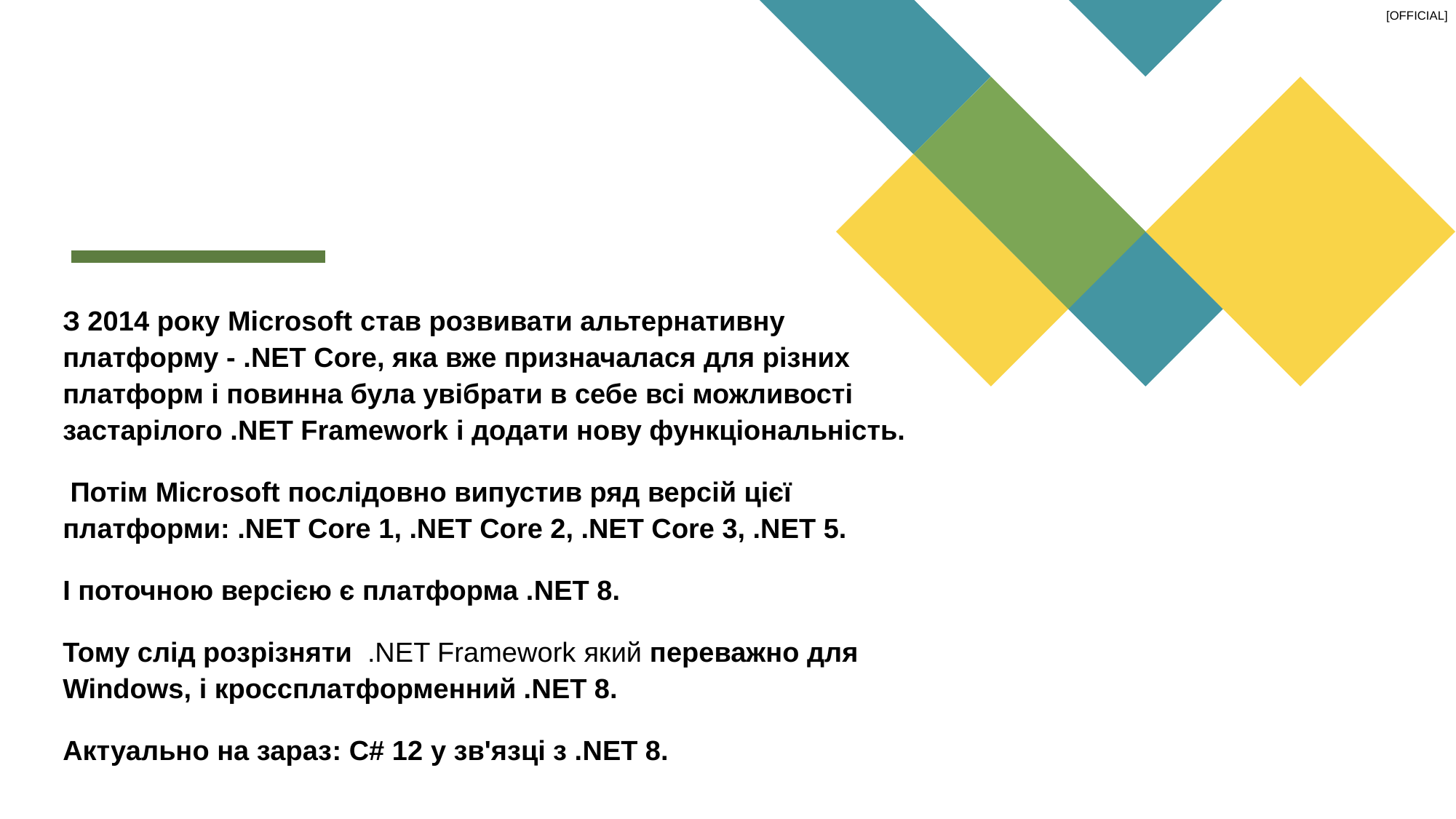

З 2014 року Microsoft став розвивати альтернативну платформу - .NET Core, яка вже призначалася для різних платформ і повинна була увібрати в себе всі можливості застарілого .NET Framework і додати нову функціональність.
 Потім Microsoft послідовно випустив ряд версій цієї платформи: .NET Core 1, .NET Core 2, .NET Core 3, .NET 5.
І поточною версією є платформа .NET 8.
Тому слід розрізняти  .NET Framework який переважно для Windows, і кроссплатформенний .NET 8.
Актуально на зараз: C# 12 у зв'язці з .NET 8.